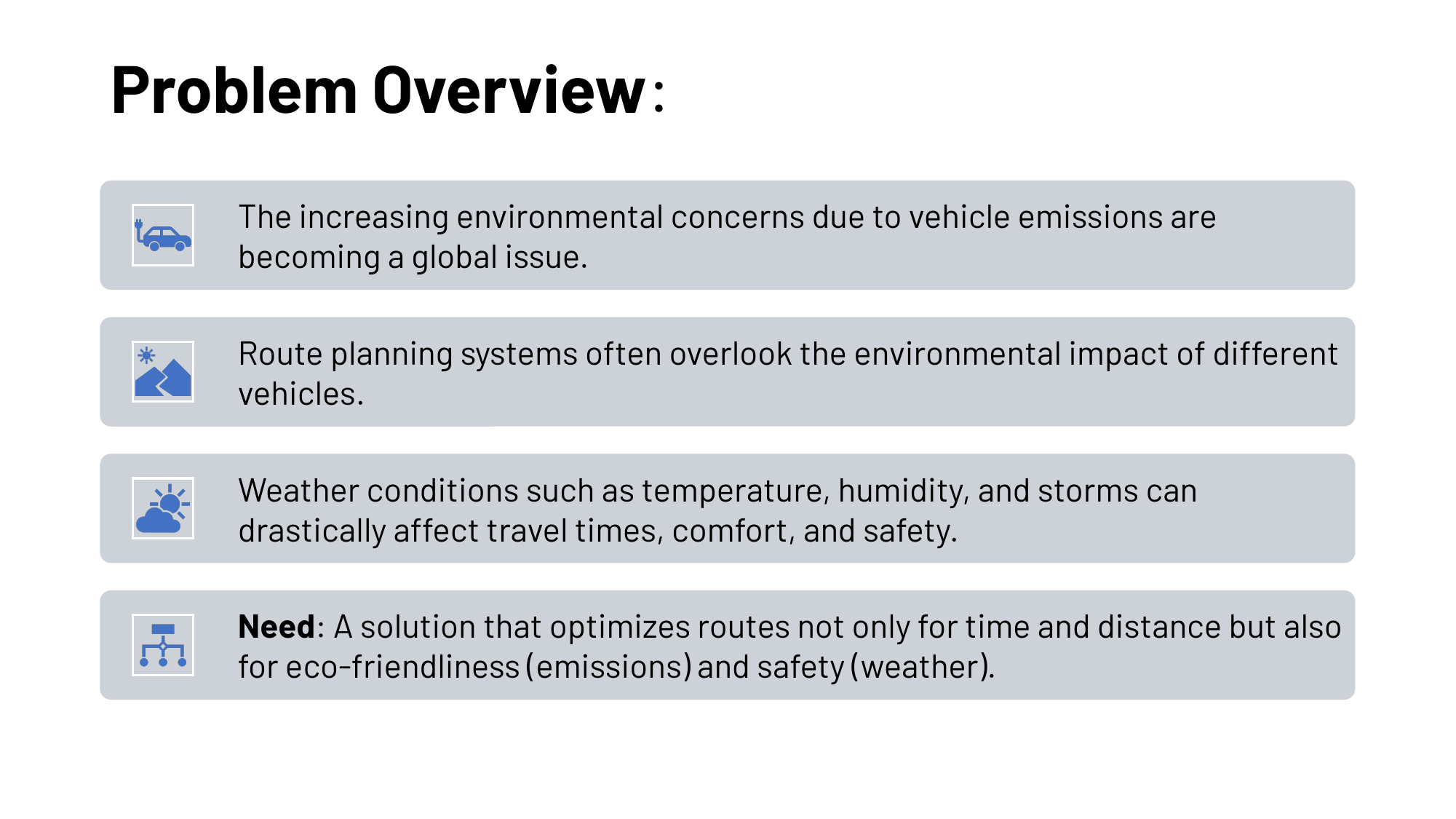

# Problem Overview:
The increasing environmental concerns due to vehicle emissions are becoming a global issue.
Route planning systems often overlook the environmental impact of different vehicles.
Weather conditions such as temperature, humidity, and storms can drastically affect travel times, comfort, and safety.
Need: A solution that optimizes routes not only for time and distance but also for eco-friendliness (emissions) and safety (weather).